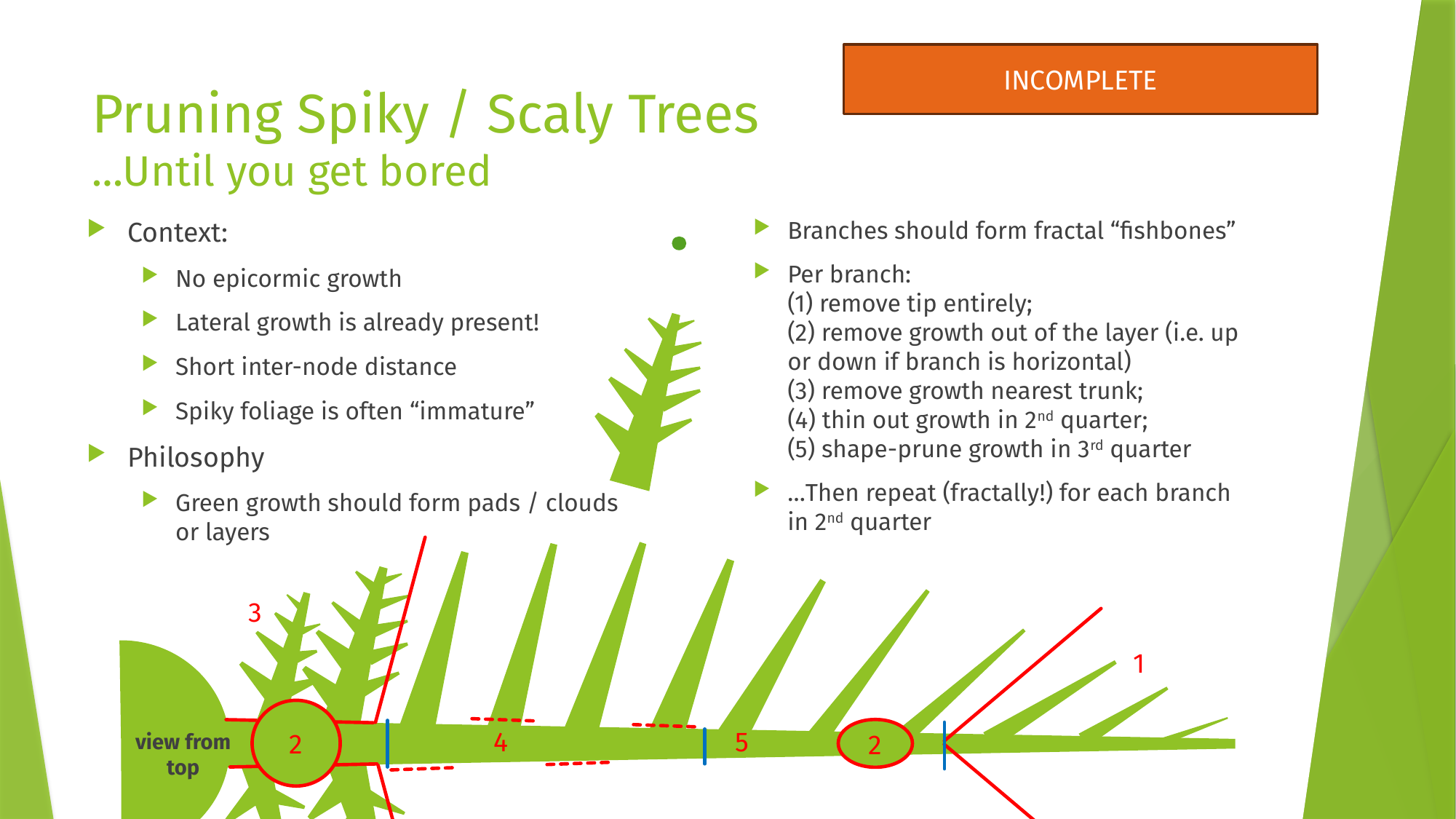

INCOMPLETE
# Pruning Spiky / Scaly Trees …Until you get bored
Context:
No epicormic growth
Lateral growth is already present!
Short inter-node distance
Spiky foliage is often “immature”
Philosophy
Green growth should form pads / clouds or layers
Branches should form fractal “fishbones”
Per branch:
(1) remove tip entirely;
(2) remove growth out of the layer (i.e. up or down if branch is horizontal)
(3) remove growth nearest trunk;
(4) thin out growth in 2nd quarter;
(5) shape-prune growth in 3rd quarter
…Then repeat (fractally!) for each branch in 2nd quarter

3

1

2
4
5
2
view from top